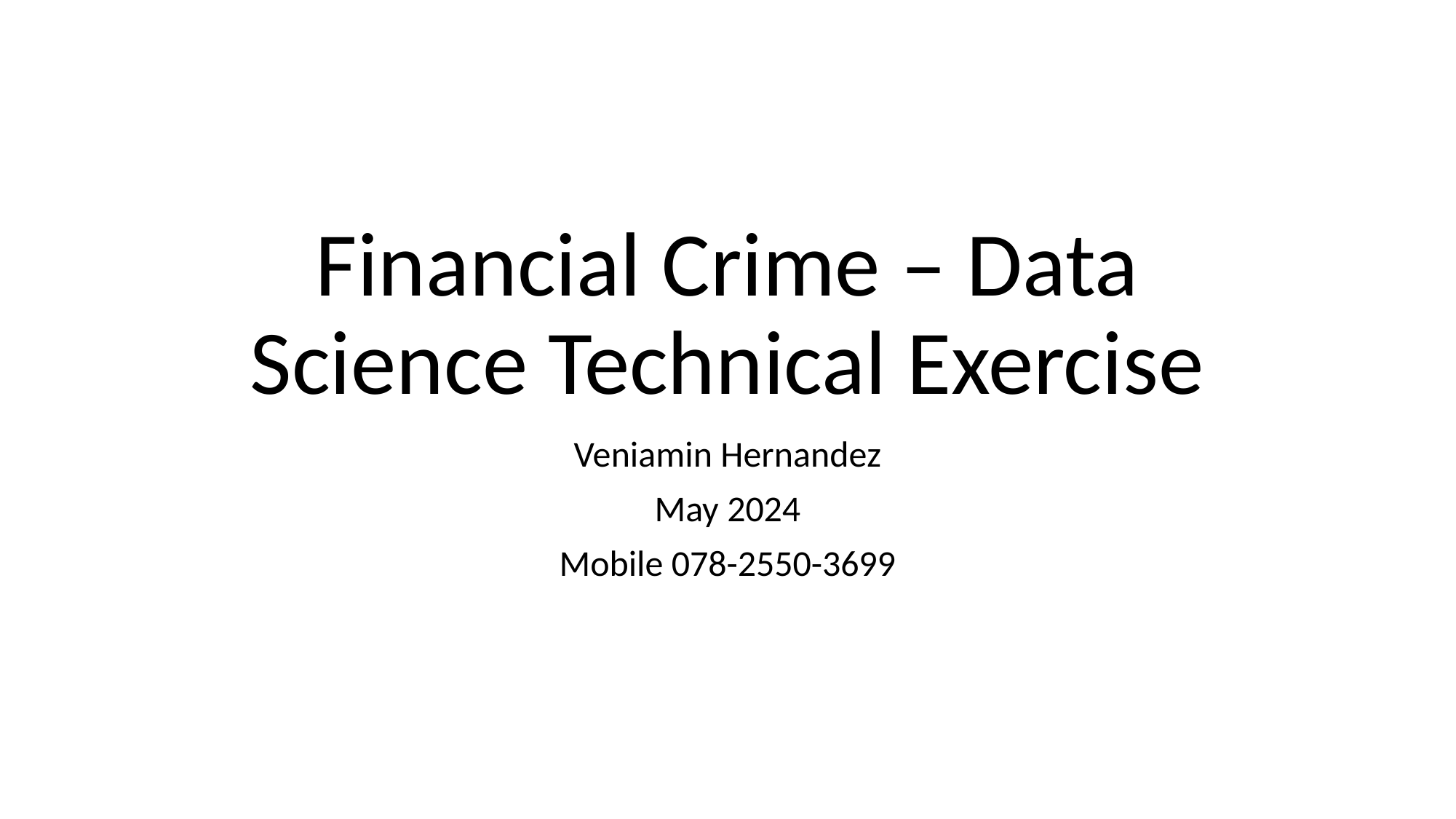

# Financial Crime – Data Science Technical Exercise
Veniamin Hernandez
May 2024
Mobile 078-2550-3699